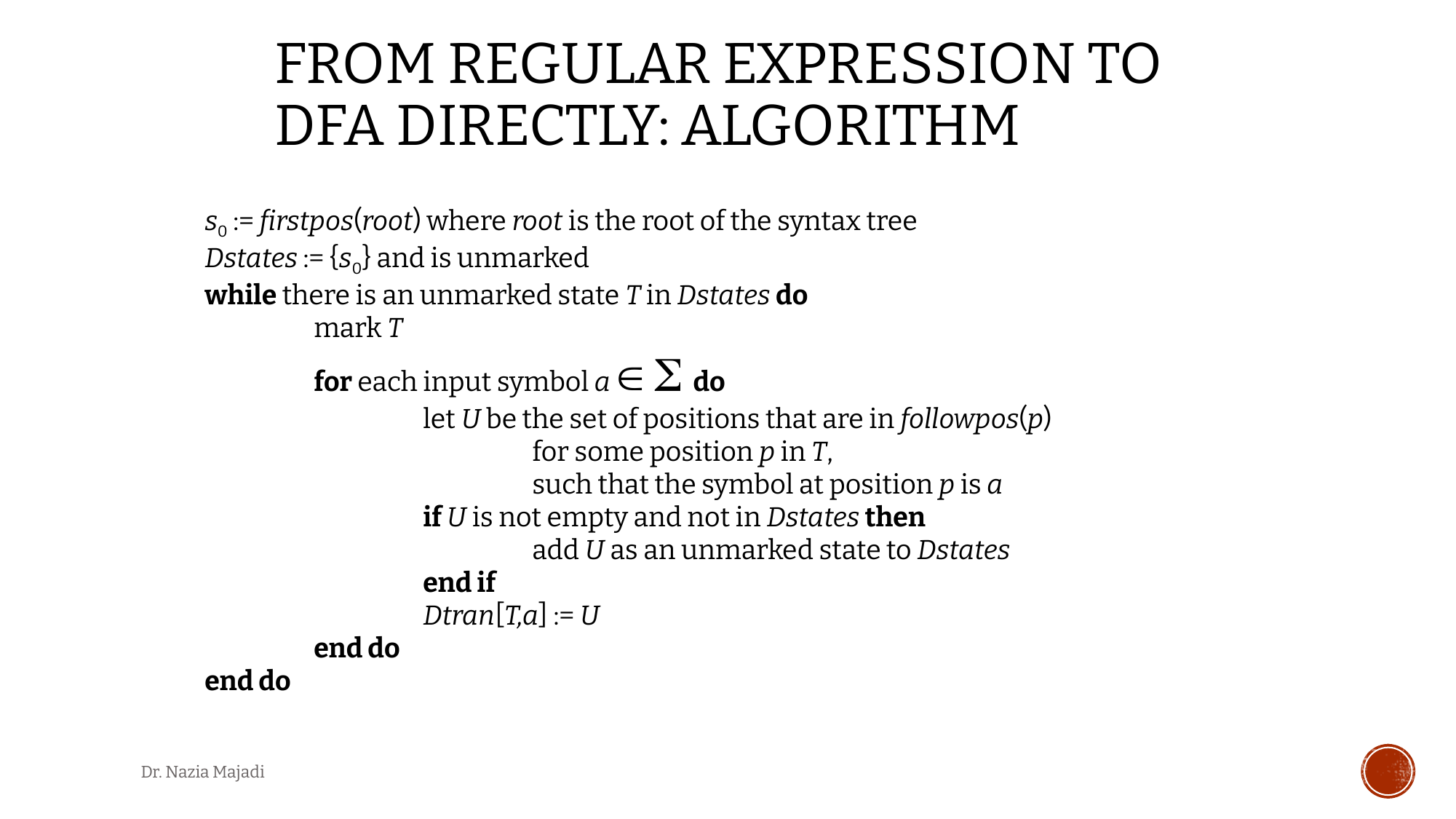

# From Regular Expression to DFA Directly: Algorithm
s0 := firstpos(root) where root is the root of the syntax tree
Dstates := {s0} and is unmarked
while there is an unmarked state T in Dstates do
	mark T
	for each input symbol a ∈ Σ do
		let U be the set of positions that are in followpos(p)
			for some position p in T,
			such that the symbol at position p is a
		if U is not empty and not in Dstates then
			add U as an unmarked state to Dstates
		end if
		Dtran[T,a] := U
	end do
end do

Dr. Nazia Majadi
35